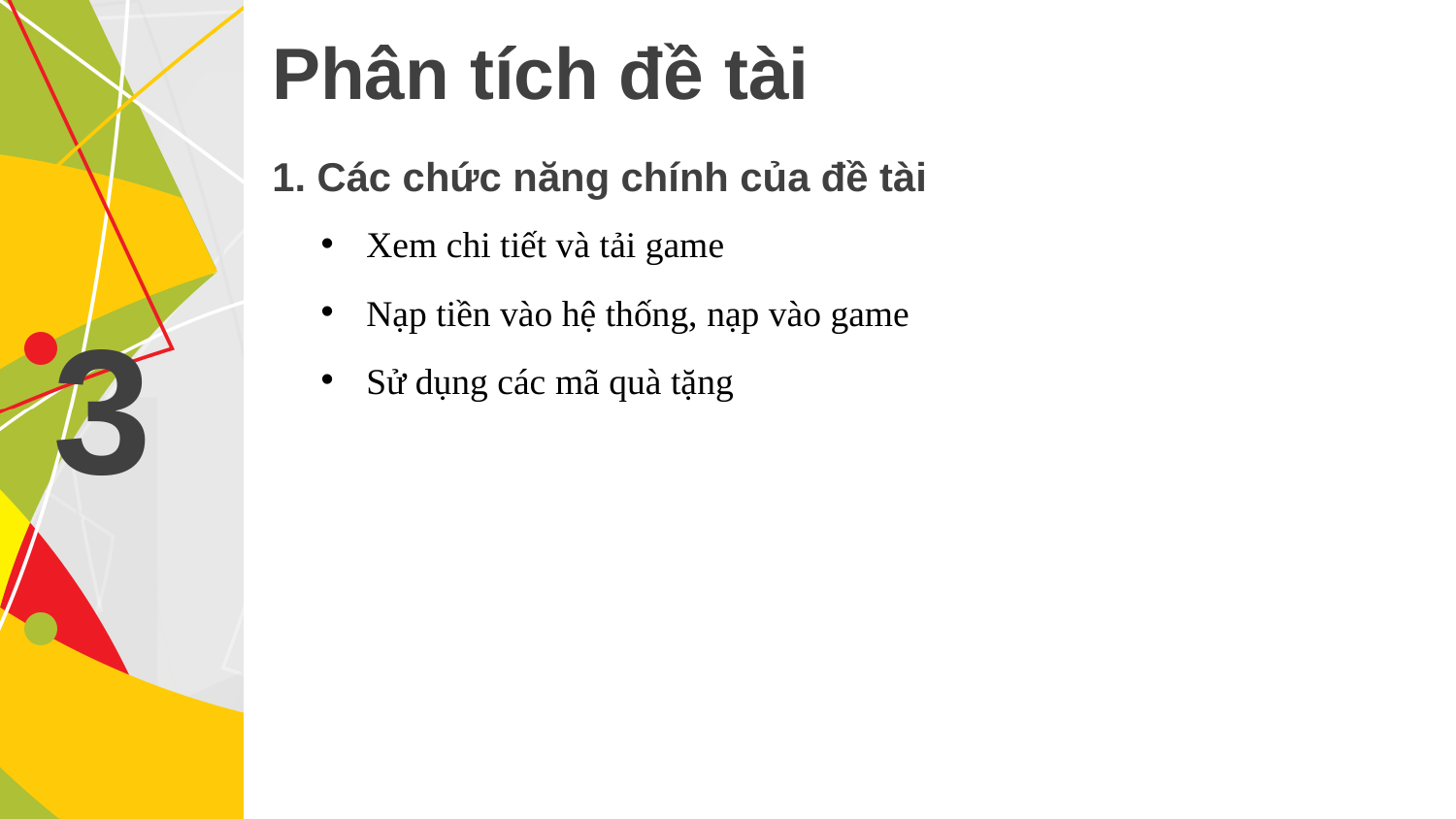

# Phân tích đề tài
1. Các chức năng chính của đề tài
Xem chi tiết và tải game
Nạp tiền vào hệ thống, nạp vào game
Sử dụng các mã quà tặng

3